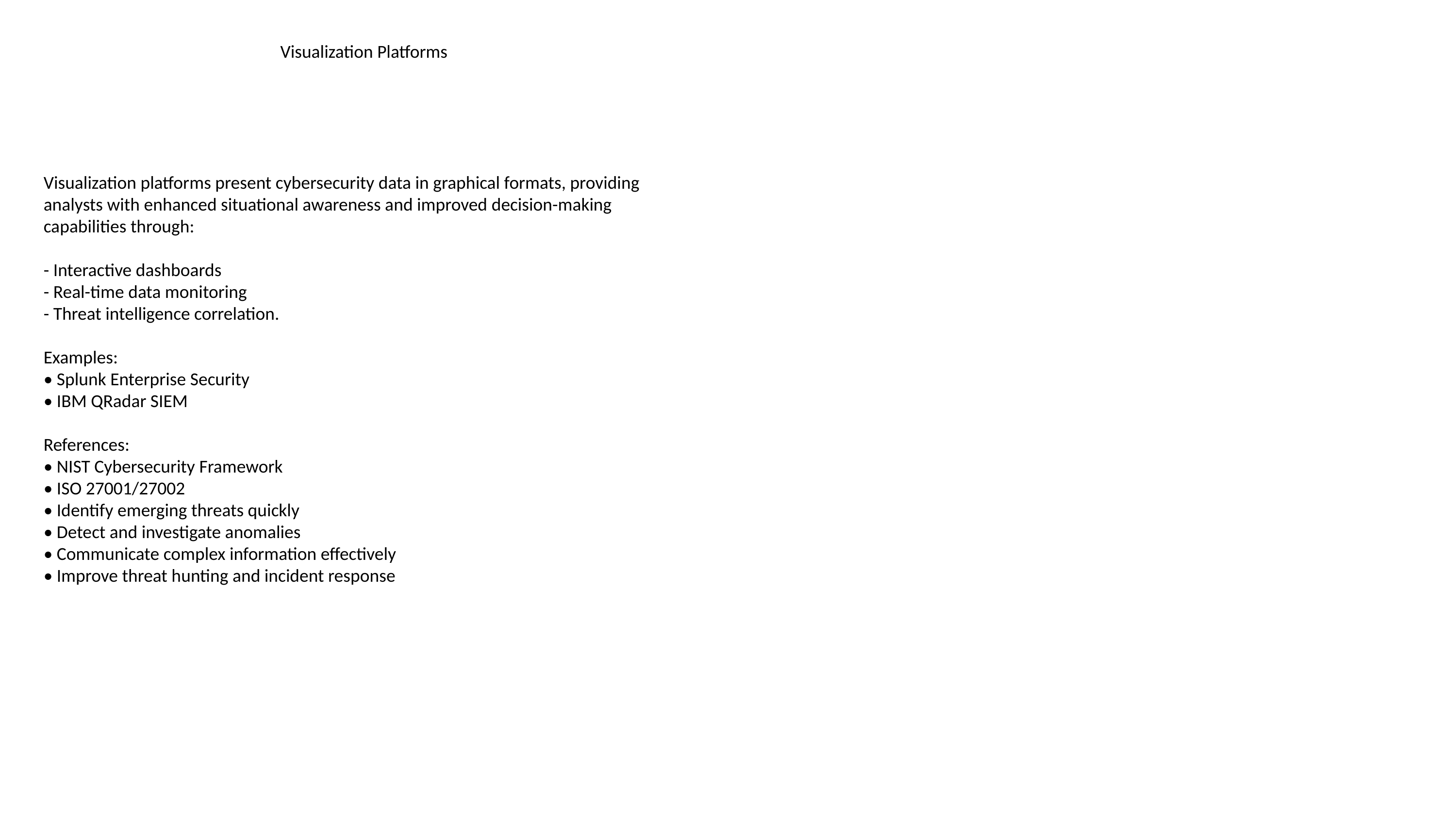

#
Visualization Platforms

Visualization platforms present cybersecurity data in graphical formats, providing analysts with enhanced situational awareness and improved decision-making capabilities through:
- Interactive dashboards
- Real-time data monitoring
- Threat intelligence correlation.
Examples:
• Splunk Enterprise Security
• IBM QRadar SIEM
References:
• NIST Cybersecurity Framework
• ISO 27001/27002
• Identify emerging threats quickly
• Detect and investigate anomalies
• Communicate complex information effectively
• Improve threat hunting and incident response